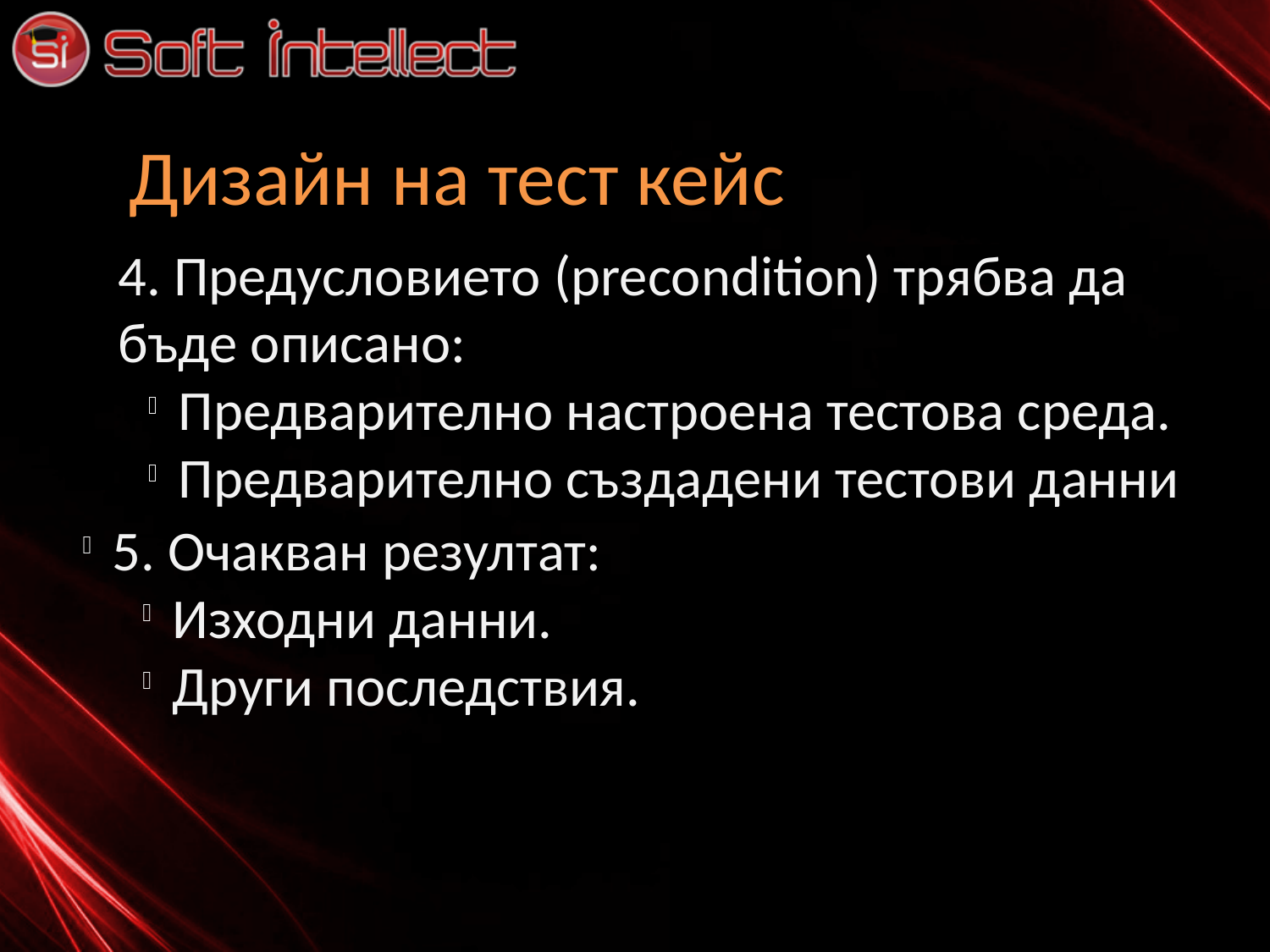

Дизайн на тест кейс
4. Предусловието (precondition) трябва да бъде описано:
Предварително настроена тестова среда.
Предварително създадени тестови данни
5. Очакван резултат:
Изходни данни.
Други последствия.